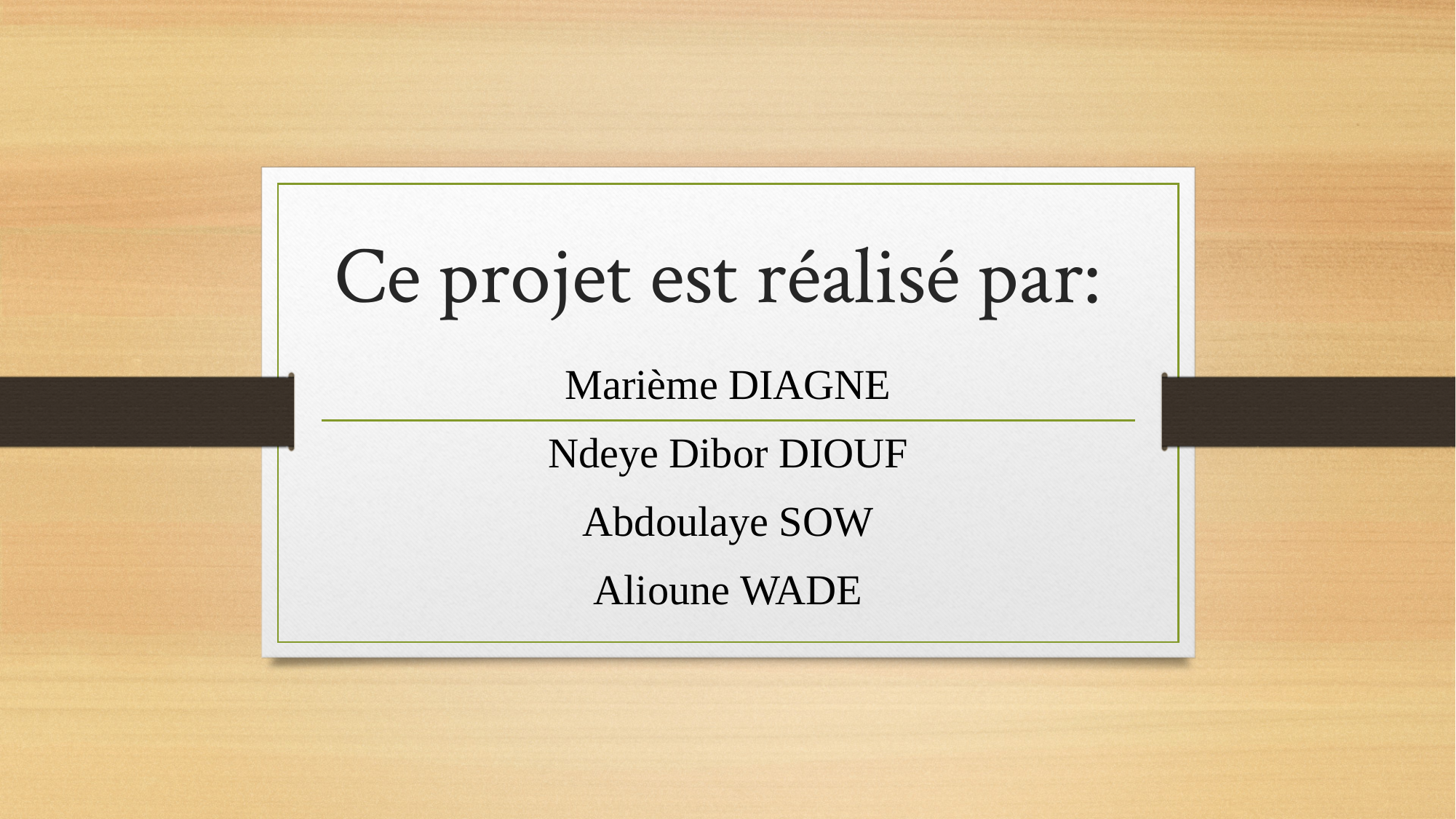

# Ce projet est réalisé par:
Marième DIAGNE
Ndeye Dibor DIOUF
Abdoulaye SOW
Alioune WADE